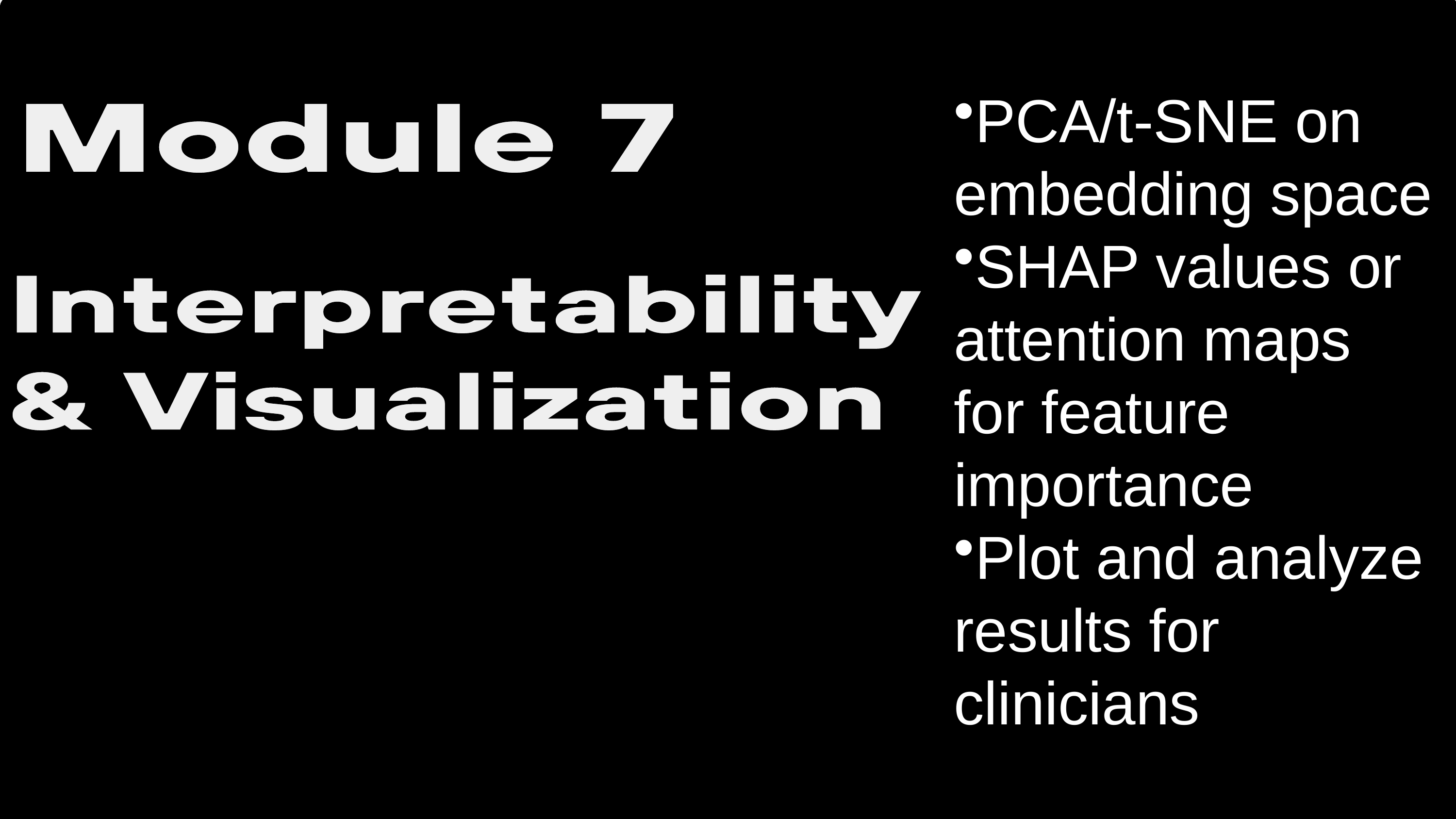

PCA/t-SNE on embedding space
SHAP values or attention maps for feature importance
Plot and analyze results for clinicians